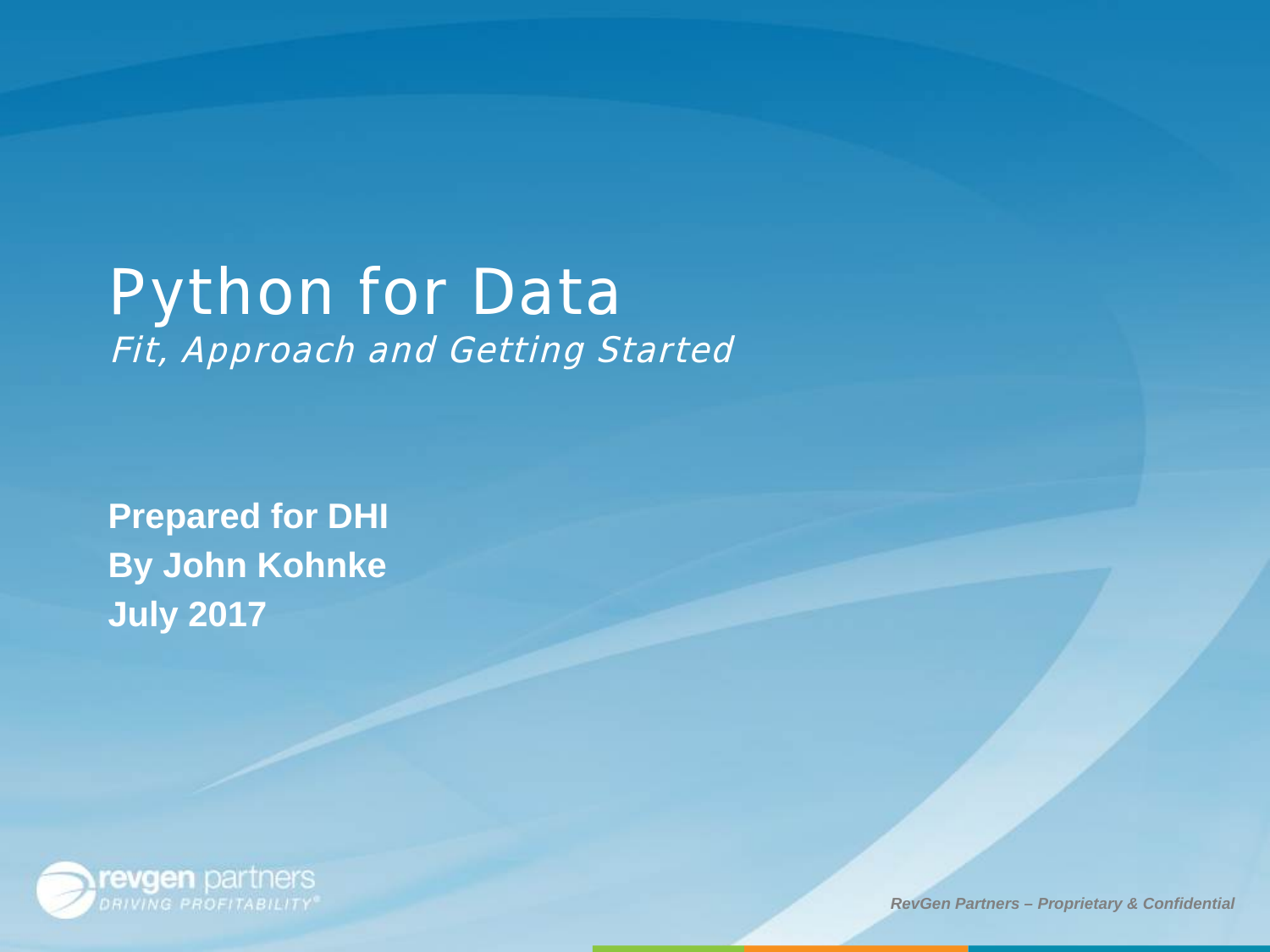

# Python for Data Fit, Approach and Getting Started
Prepared for DHI
By John Kohnke
July 2017